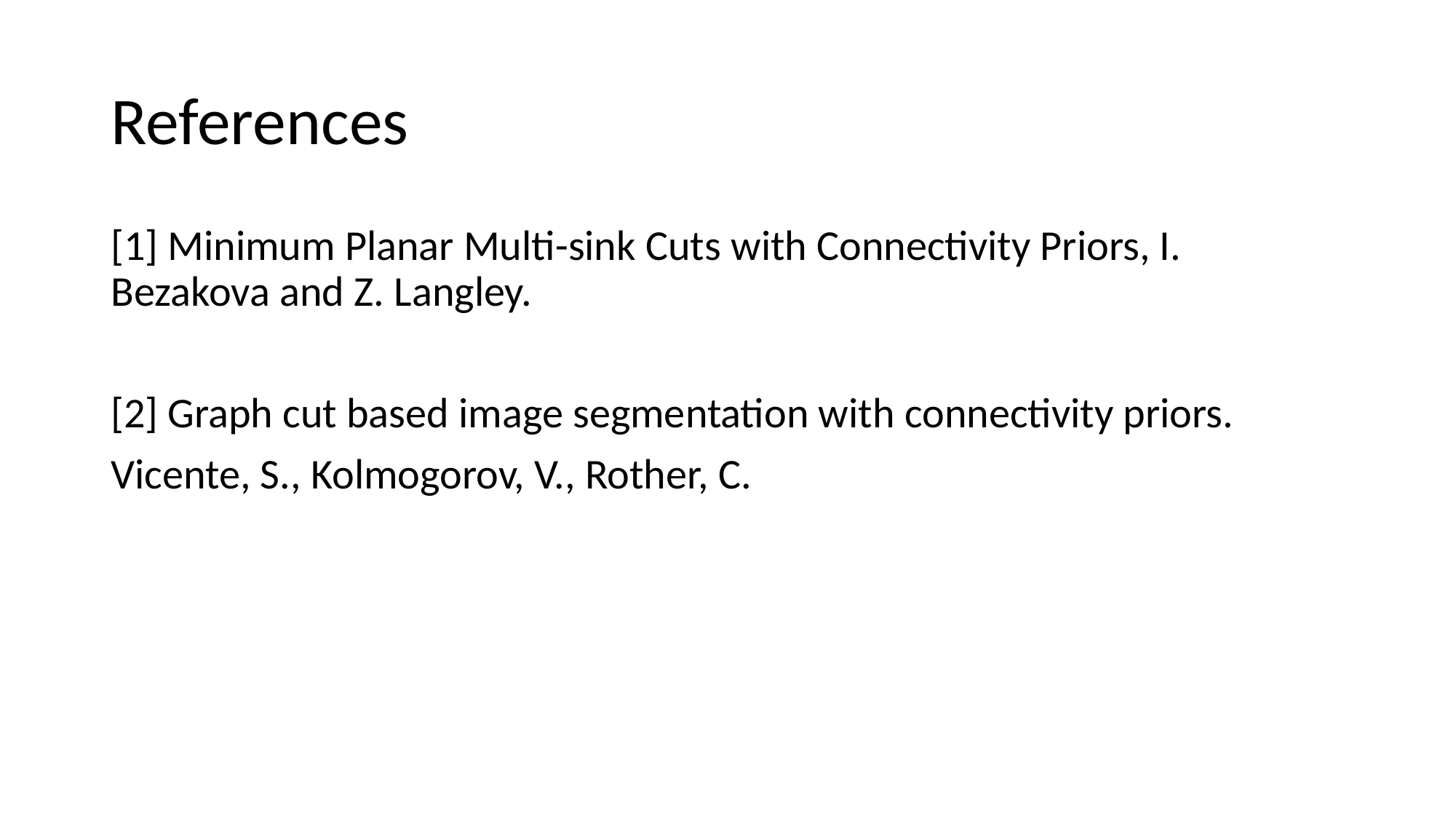

# References
[1] Minimum Planar Multi-sink Cuts with Connectivity Priors, I. Bezakova and Z. Langley.

[2] Graph cut based image segmentation with connectivity priors.
Vicente, S., Kolmogorov, V., Rother, C.